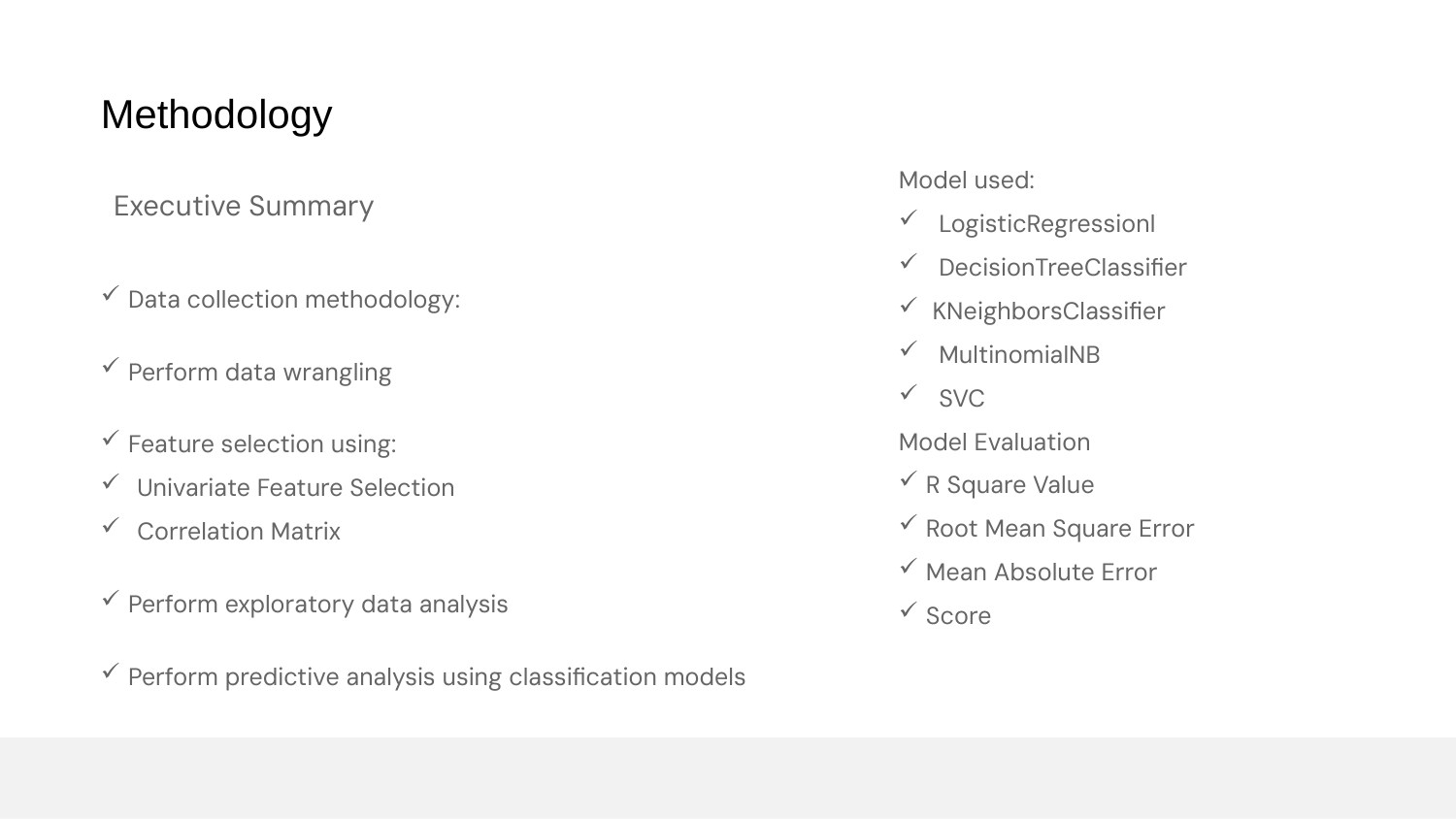

Methodology
Model used:
  LogisticRegressionl
  DecisionTreeClassifier
 KNeighborsClassifier
  MultinomialNB
  SVC
Model Evaluation
R Square Value
Root Mean Square Error
Mean Absolute Error
Score

Executive Summary
Data collection methodology:
Perform data wrangling
Feature selection using:
Univariate Feature Selection
Correlation Matrix
Perform exploratory data analysis
Perform predictive analysis using classification models

5